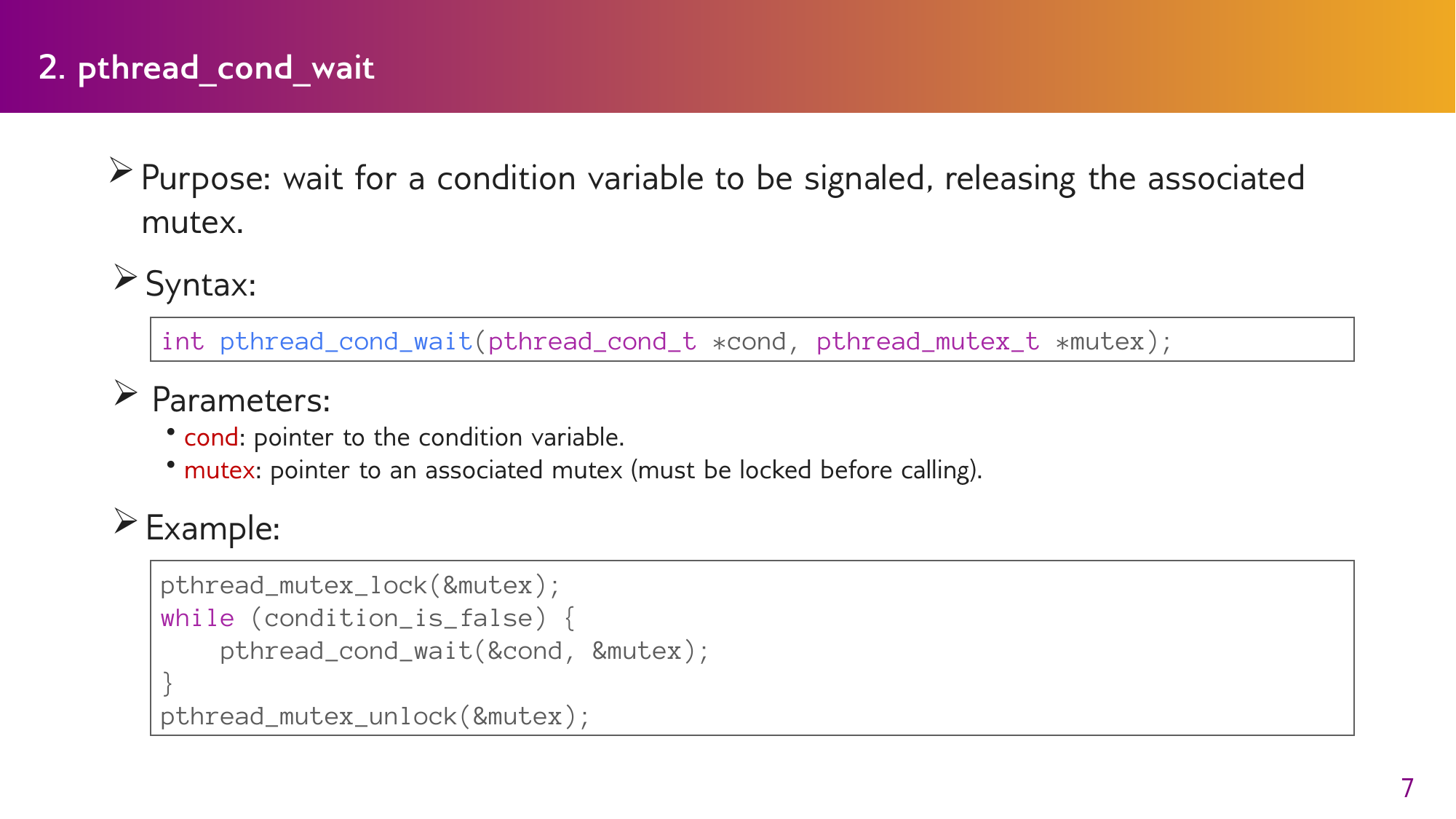

# 2. pthread_cond_wait
Purpose: wait for a condition variable to be signaled, releasing the associated mutex.
Syntax:
int pthread_cond_wait(pthread_cond_t *cond, pthread_mutex_t *mutex);
Parameters:
 cond: pointer to the condition variable.
 mutex: pointer to an associated mutex (must be locked before calling).
Example:
pthread_mutex_lock(&mutex);
while (condition_is_false) {
    pthread_cond_wait(&cond, &mutex);
}
pthread_mutex_unlock(&mutex);
7